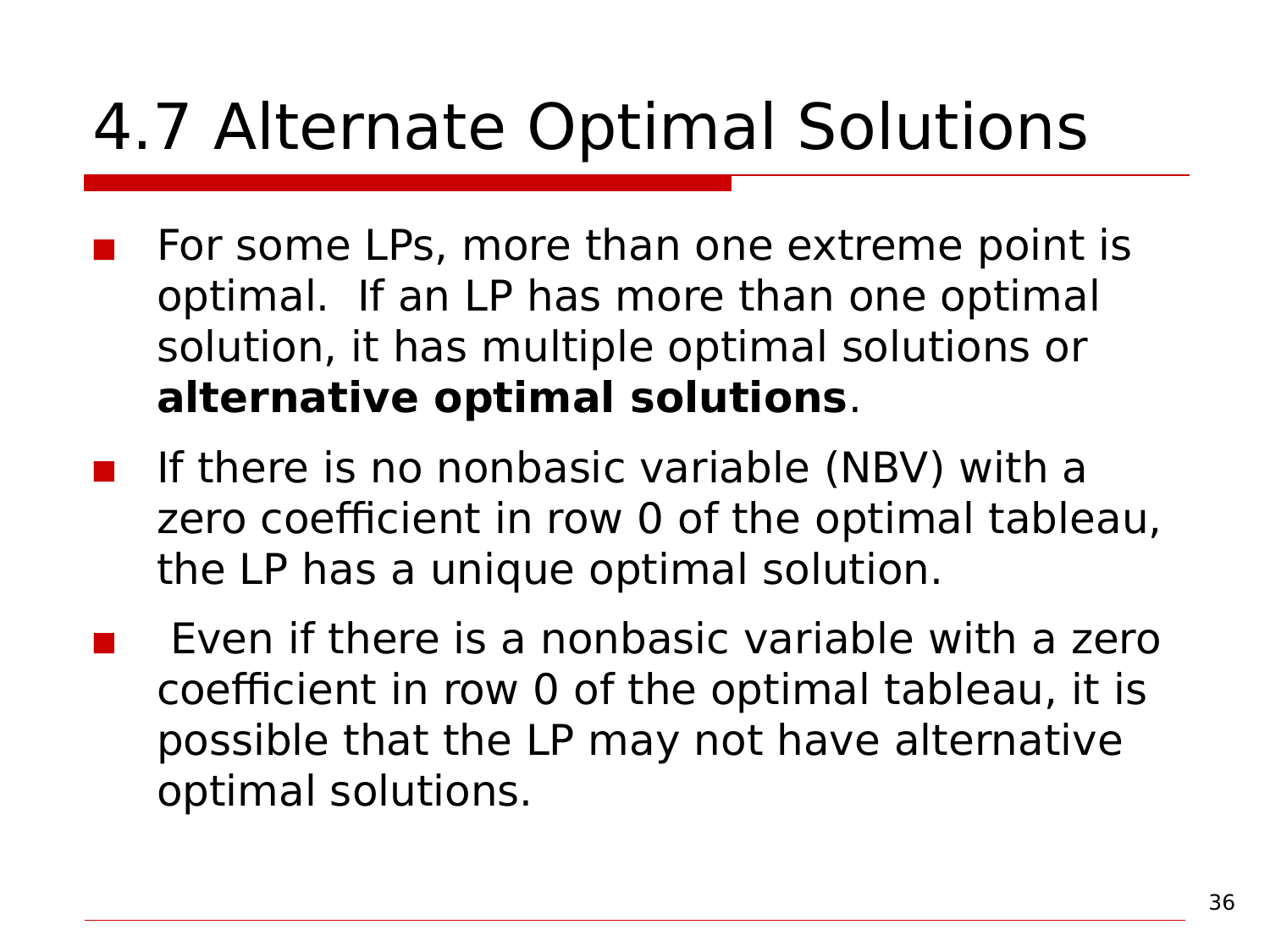

# 4.7 Alternate Optimal Solutions
For some LPs, more than one extreme point is optimal.  If an LP has more than one optimal solution, it has multiple optimal solutions or alternative optimal solutions.
If there is no nonbasic variable (NBV) with a zero coefficient in row 0 of the optimal tableau, the LP has a unique optimal solution.
 Even if there is a nonbasic variable with a zero coefficient in row 0 of the optimal tableau, it is possible that the LP may not have alternative optimal solutions.